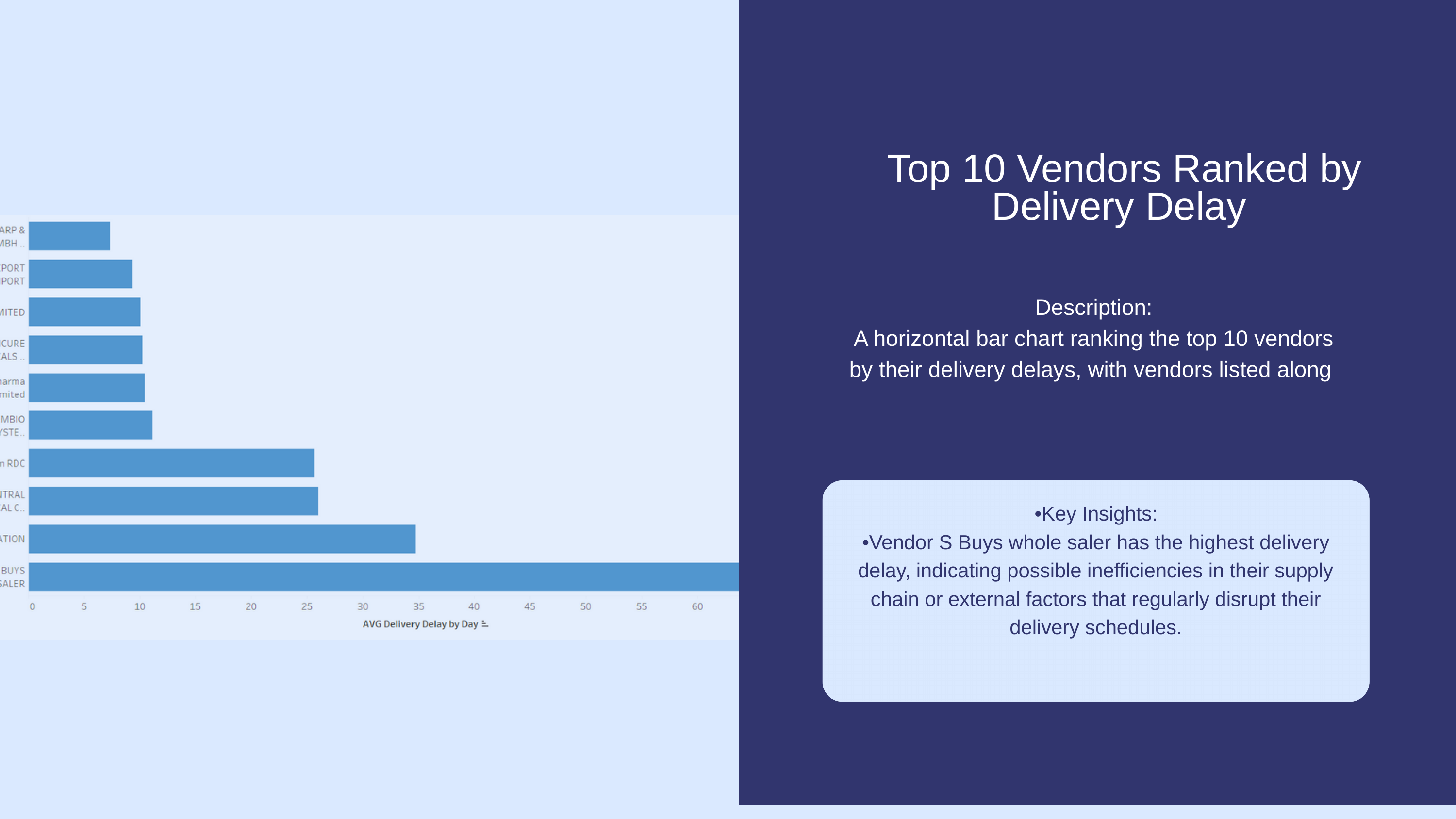

Top 10 Vendors Ranked by Delivery Delay

Description:
A horizontal bar chart ranking the top 10 vendors by their delivery delays, with vendors listed along

•Key Insights:
•Vendor S Buys whole saler has the highest delivery delay, indicating possible inefficiencies in their supply chain or external factors that regularly disrupt their delivery schedules.